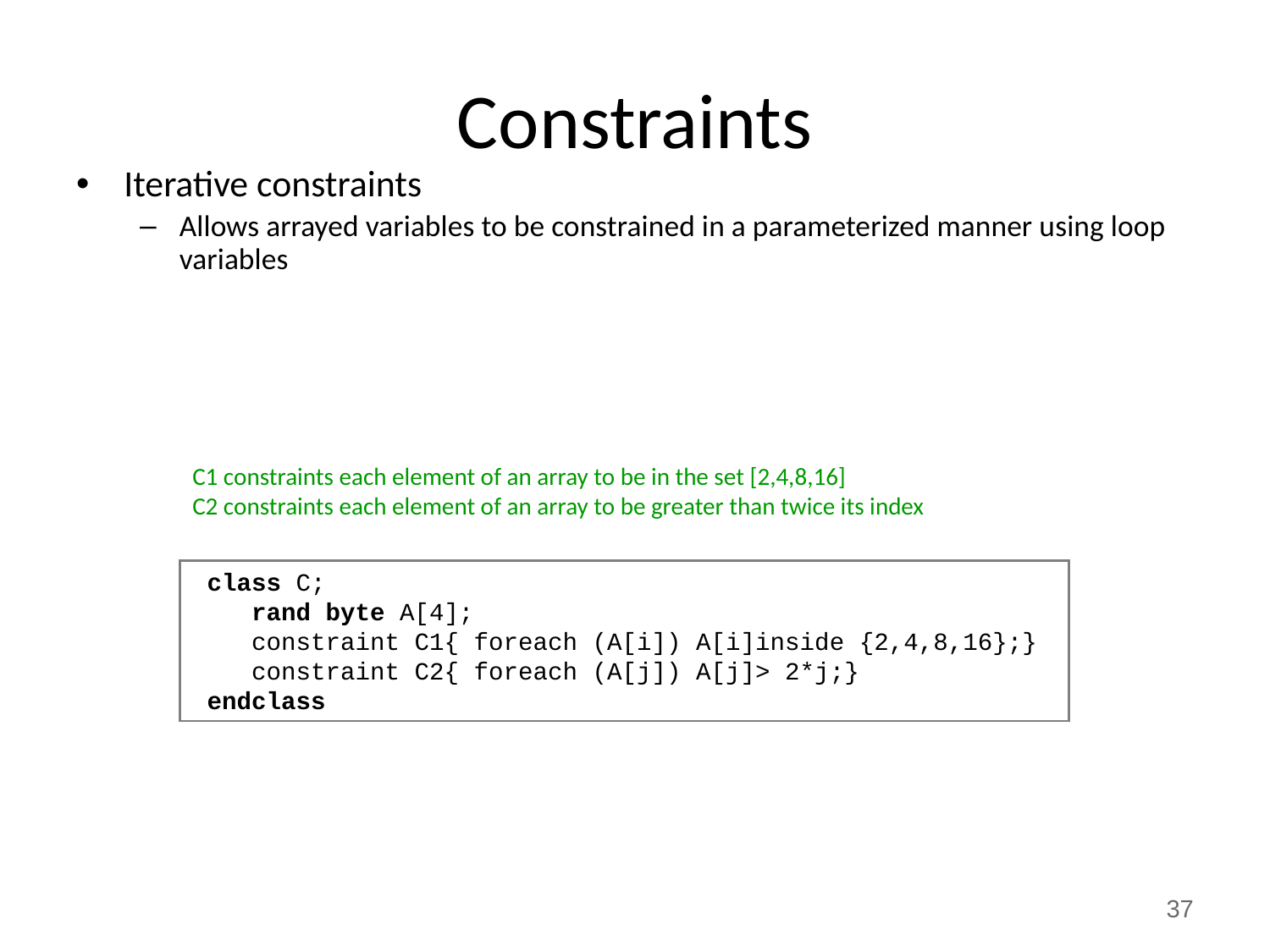

# Constraints
Iterative constraints
Allows arrayed variables to be constrained in a parameterized manner using loop variables

C1 constraints each element of an array to be in the set [2,4,8,16]
C2 constraints each element of an array to be greater than twice its index
 class C;
    rand byte A[4];
    constraint C1{ foreach (A[i]) A[i]inside {2,4,8,16};}
    constraint C2{ foreach (A[j]) A[j]> 2*j;}
 endclass
37